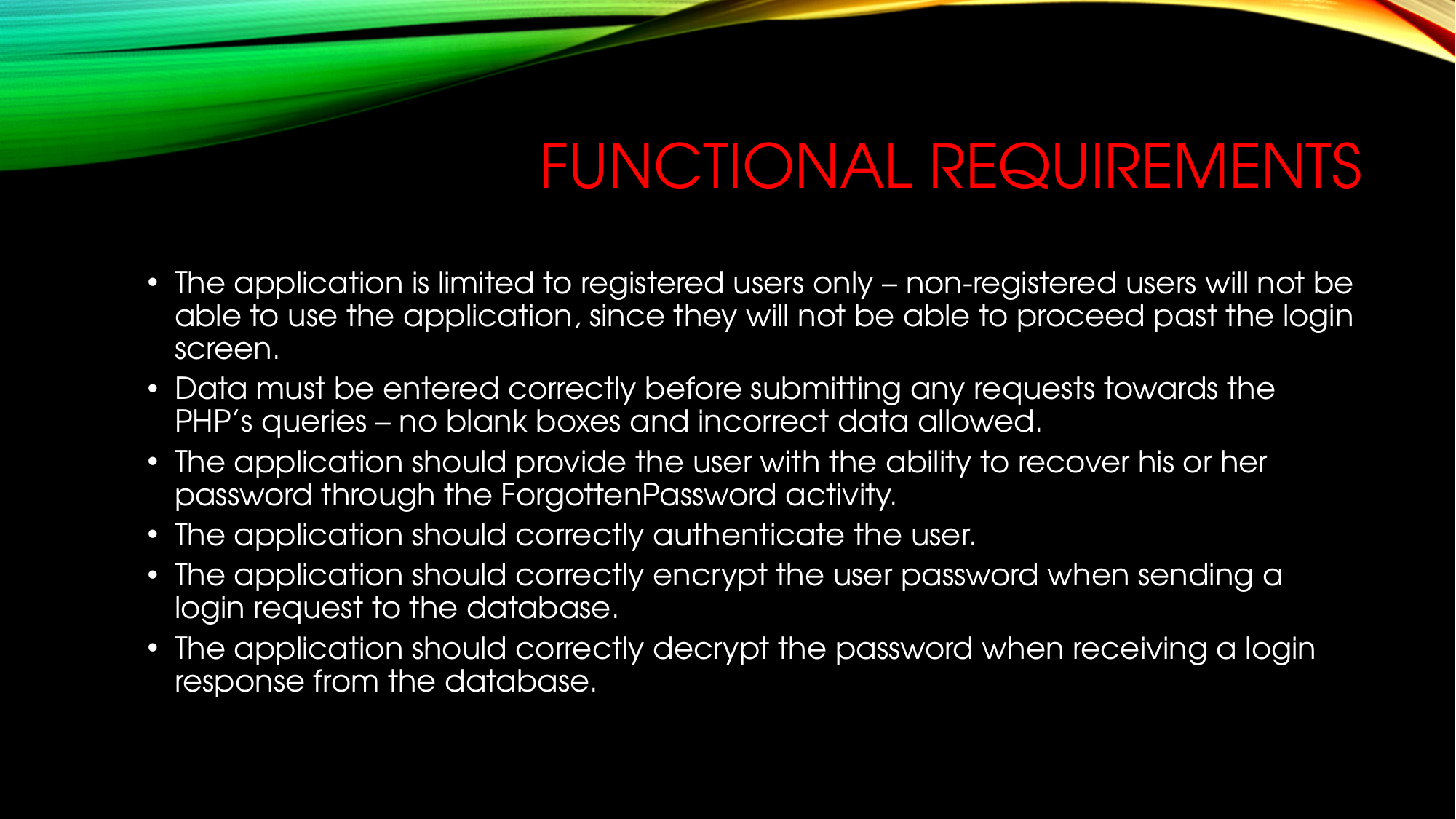

# Functional requirements
The application is limited to registered users only – non-registered users will not be able to use the application, since they will not be able to proceed past the login screen.
Data must be entered correctly before submitting any requests towards the PHP’s queries – no blank boxes and incorrect data allowed.
The application should provide the user with the ability to recover his or her password through the ForgottenPassword activity.
The application should correctly authenticate the user.
The application should correctly encrypt the user password when sending a login request to the database.
The application should correctly decrypt the password when receiving a login response from the database.